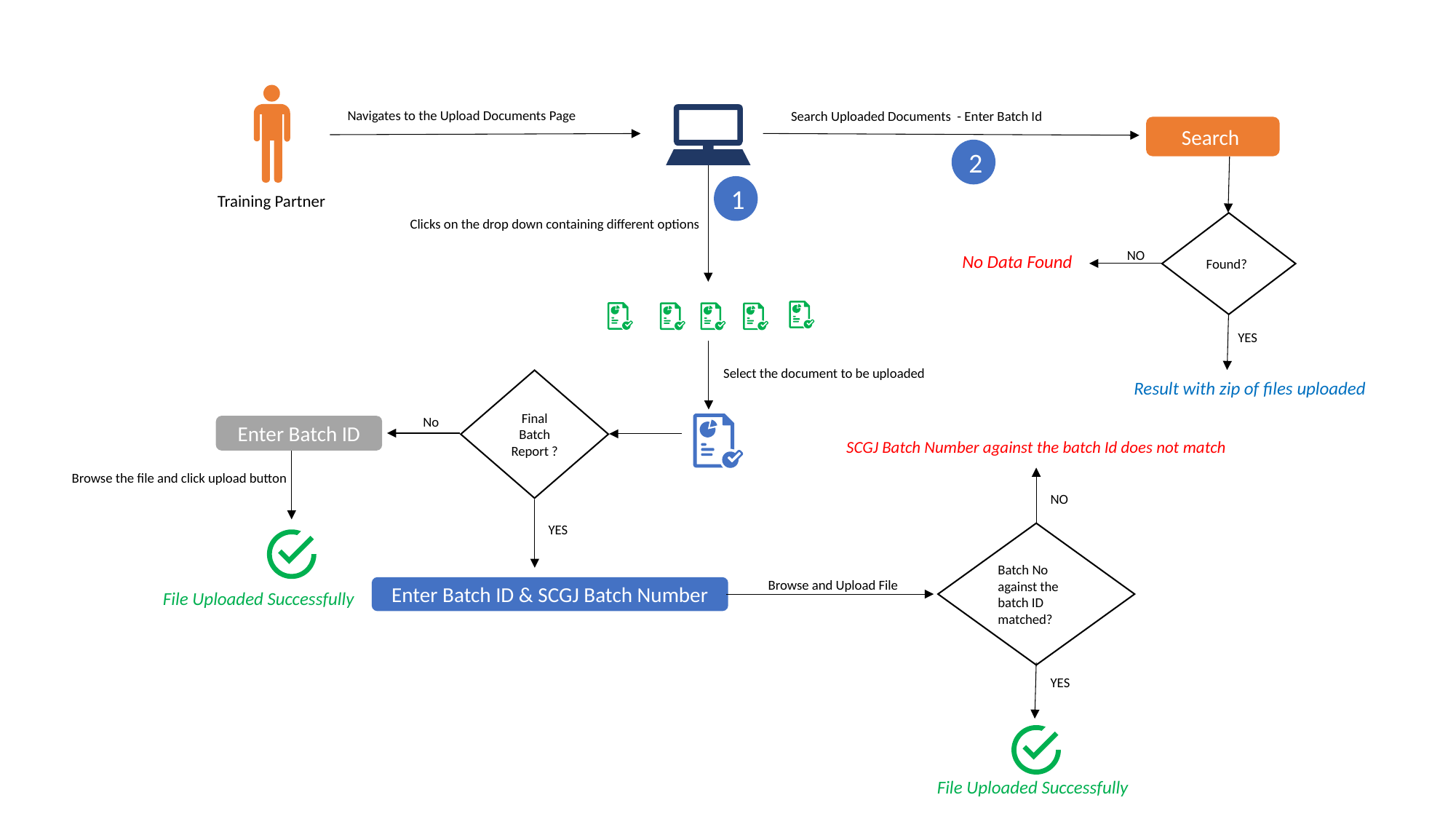

Training Partner
Navigates to the Upload Documents Page
Search Uploaded Documents  - Enter Batch Id

Search
2
1
Clicks on the drop down containing different options
Found?
NO
No Data Found

YES
Select the document to be uploaded
Final Batch Report ?
Result with zip of files uploaded
No

Enter Batch ID
SCGJ Batch Number against the batch Id does not match
Browse the file and click upload button
NO
YES
Batch No against the batch ID matched?

Browse and Upload File
Enter Batch ID & SCGJ Batch Number
File Uploaded Successfully
YES

File Uploaded Successfully